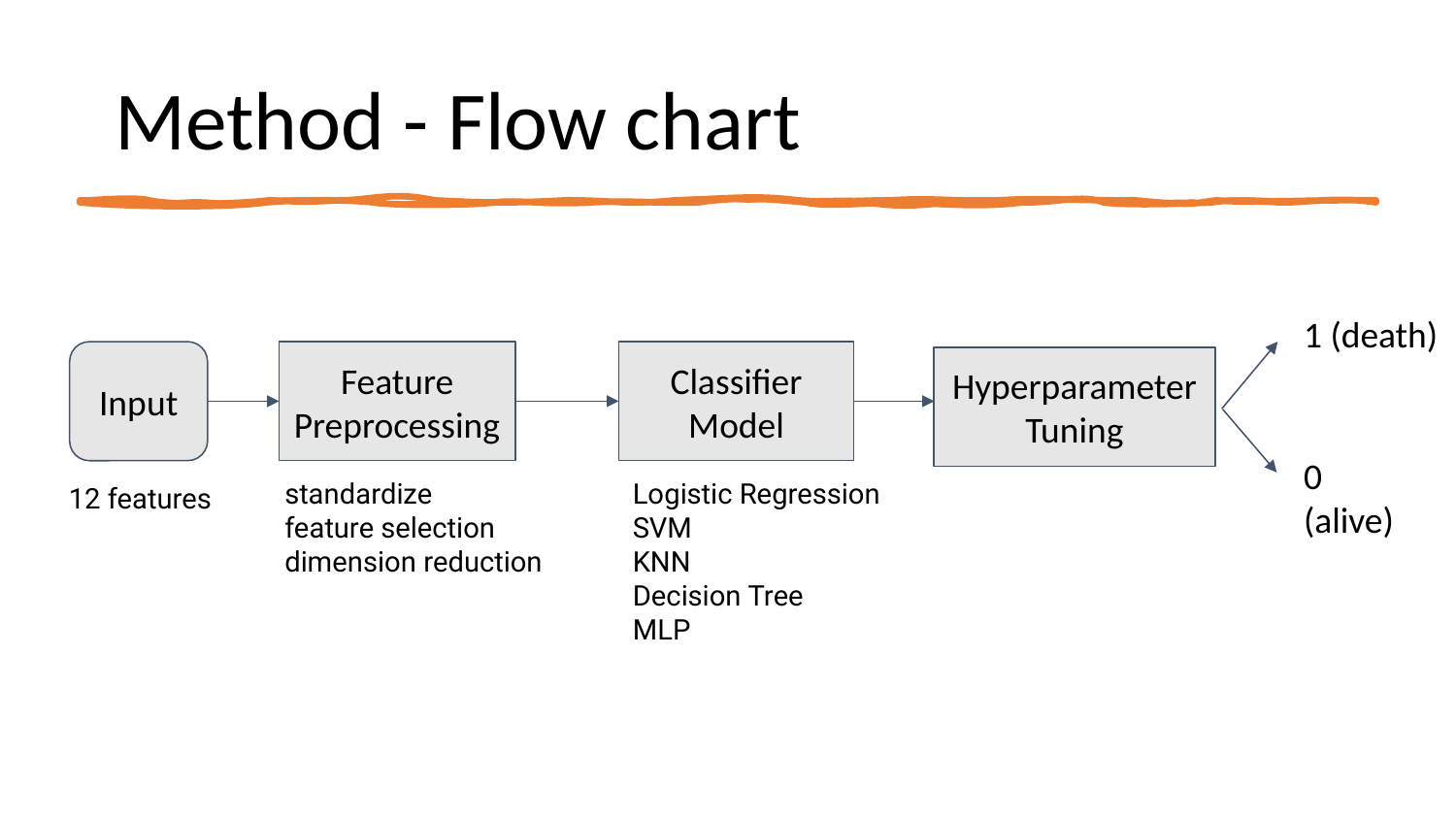

# Method - Flow chart

1 (death)
Feature Preprocessing
Input
Classifier Model
0 (alive)
Logistic Regression
SVM
KNN
Decision Tree
MLP

standardize
feature selection
dimension reduction

12 features
Hyperparameter Tuning